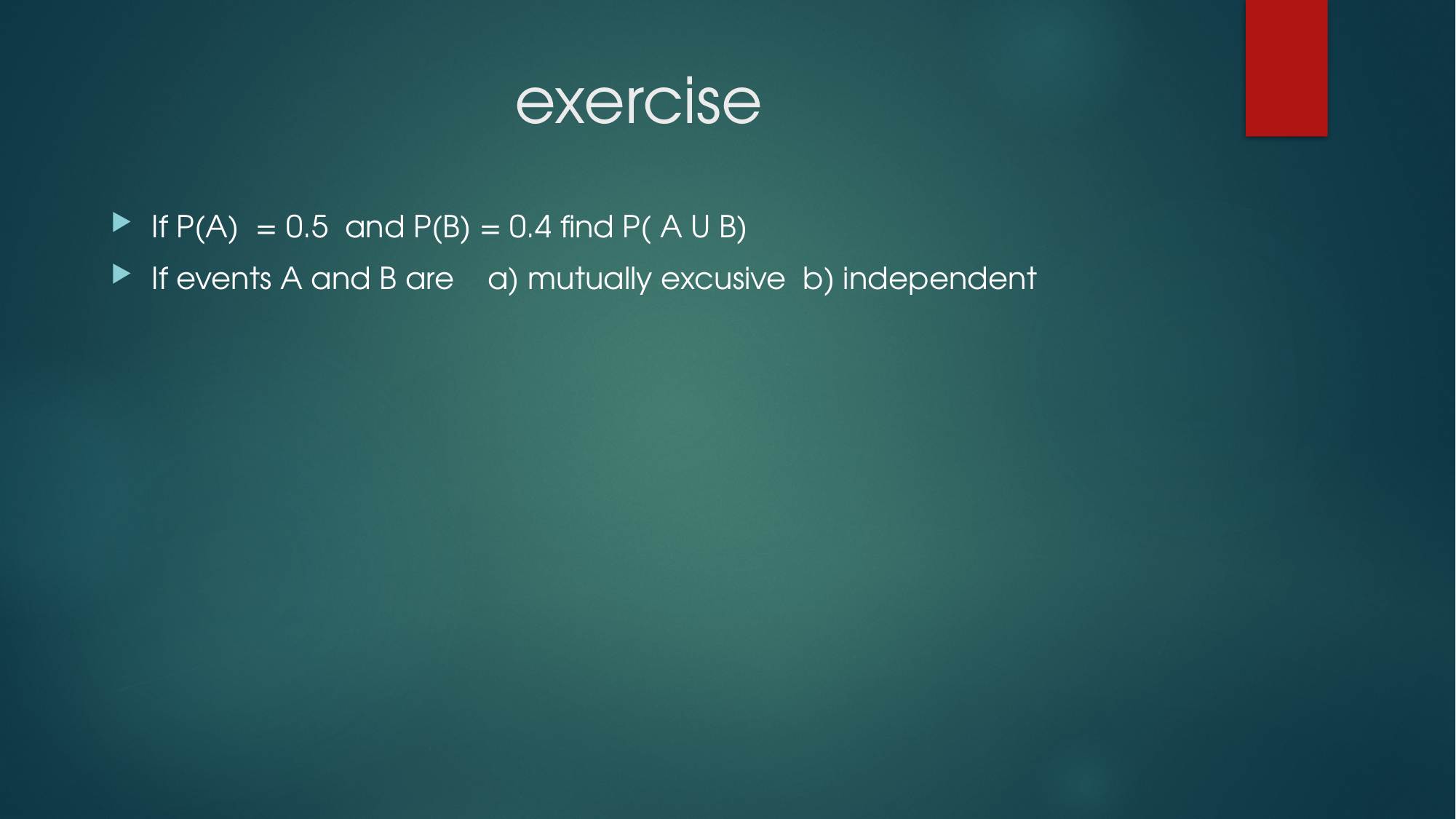

# exercise
If P(A)  = 0.5  and P(B) = 0.4 find P( A U B)
If events A and B are    a) mutually excusive  b) independent